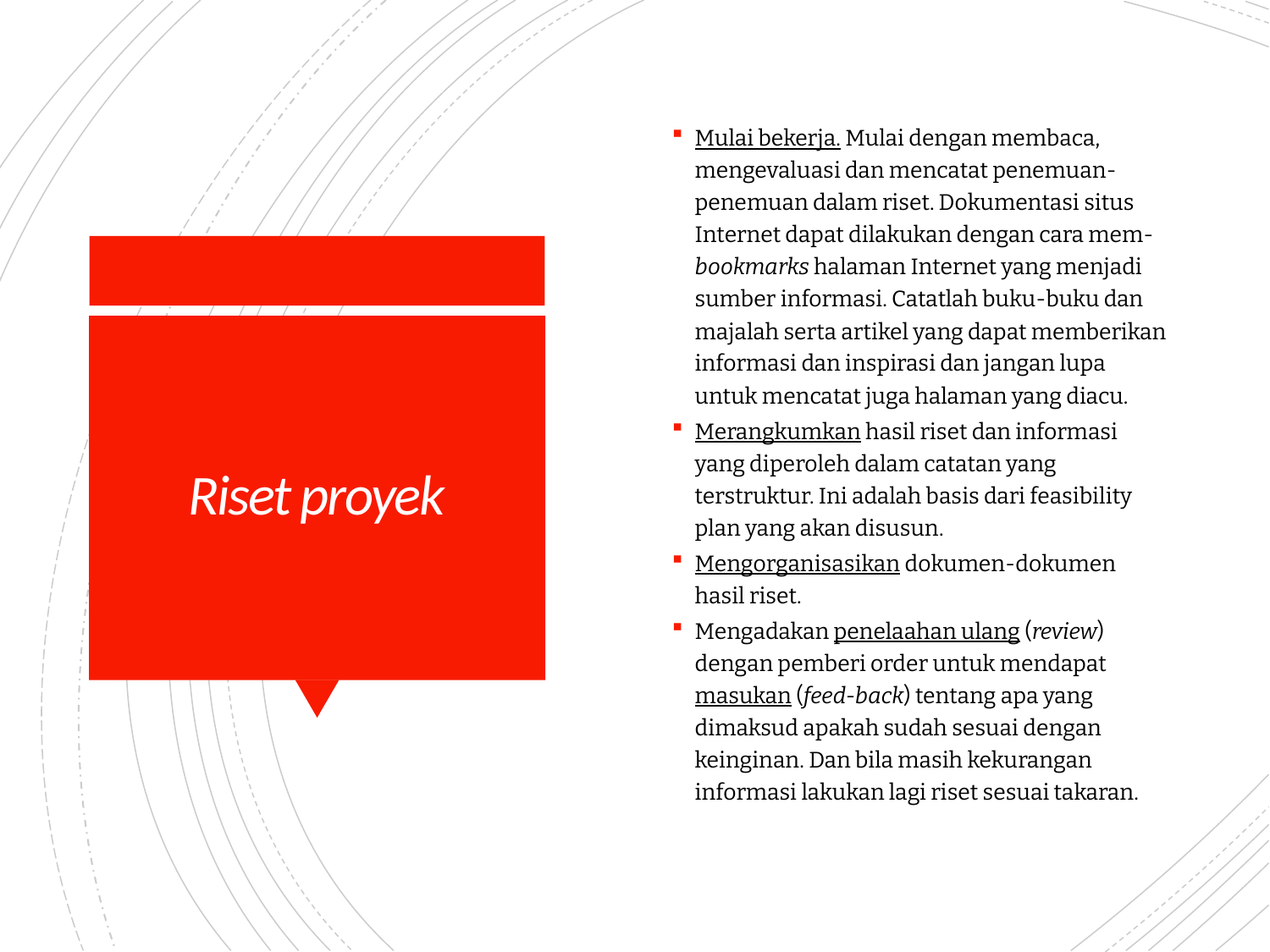

Mulai bekerja. Mulai dengan membaca, mengevaluasi dan mencatat penemuan-penemuan dalam riset. Dokumentasi situs Internet dapat dilakukan dengan cara mem-bookmarks halaman Internet yang menjadi sumber informasi. Catatlah buku-buku dan majalah serta artikel yang dapat memberikan informasi dan inspirasi dan jangan lupa untuk mencatat juga halaman yang diacu.
Merangkumkan hasil riset dan informasi yang diperoleh dalam catatan yang terstruktur. Ini adalah basis dari feasibility plan yang akan disusun.
Mengorganisasikan dokumen-dokumen hasil riset.
Mengadakan penelaahan ulang (review) dengan pemberi order untuk mendapat masukan (feed-back) tentang apa yang dimaksud apakah sudah sesuai dengan keinginan. Dan bila masih kekurangan informasi lakukan lagi riset sesuai takaran.

# Riset proyek